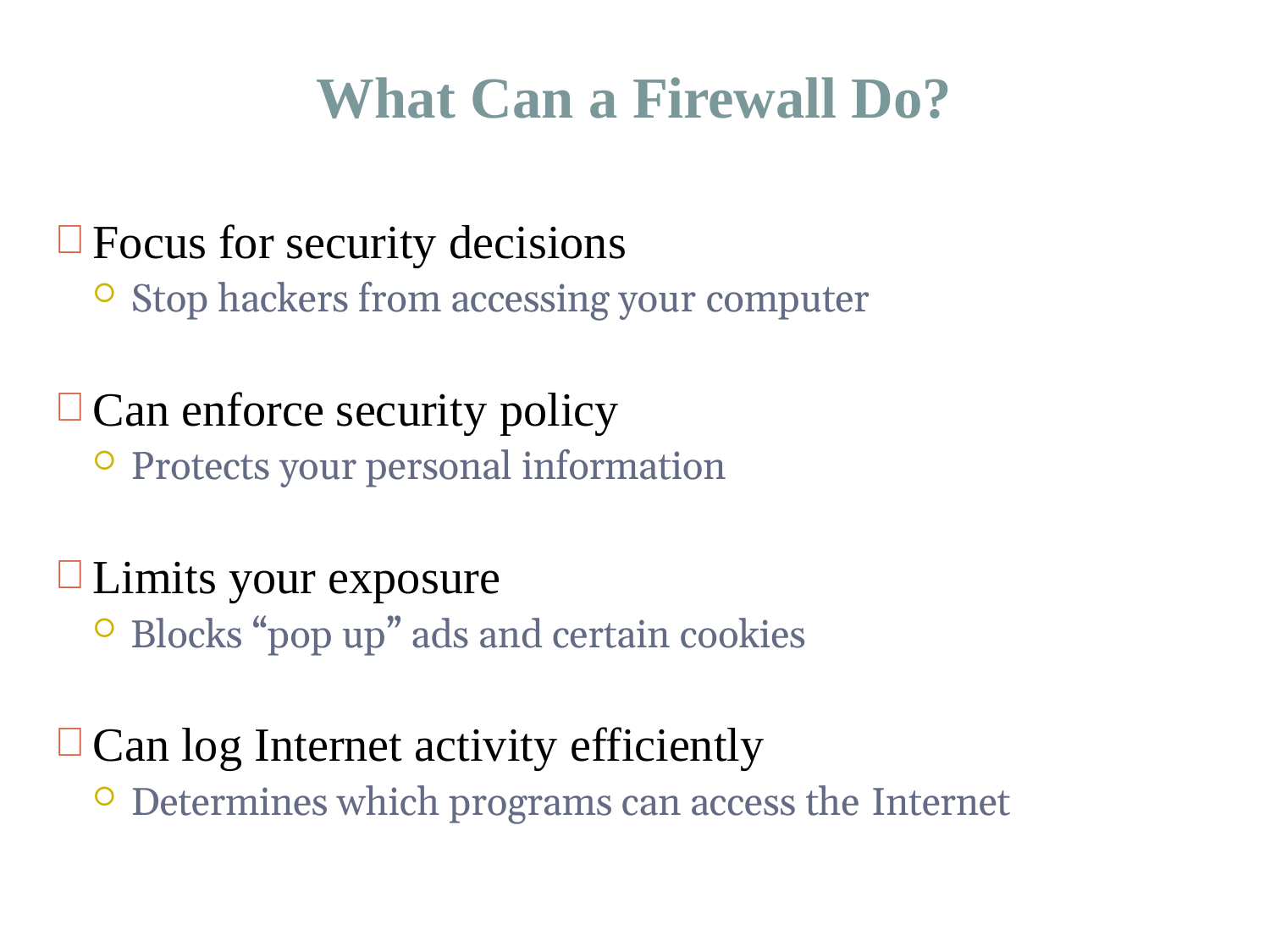

# What Can a Firewall Do?
Focus for security decisions
Stop hackers from accessing your computer

Can enforce security policy
Protects your personal information

Limits your exposure
Blocks “pop up” ads and certain cookies

Can log Internet activity efficiently
Determines which programs can access the Internet